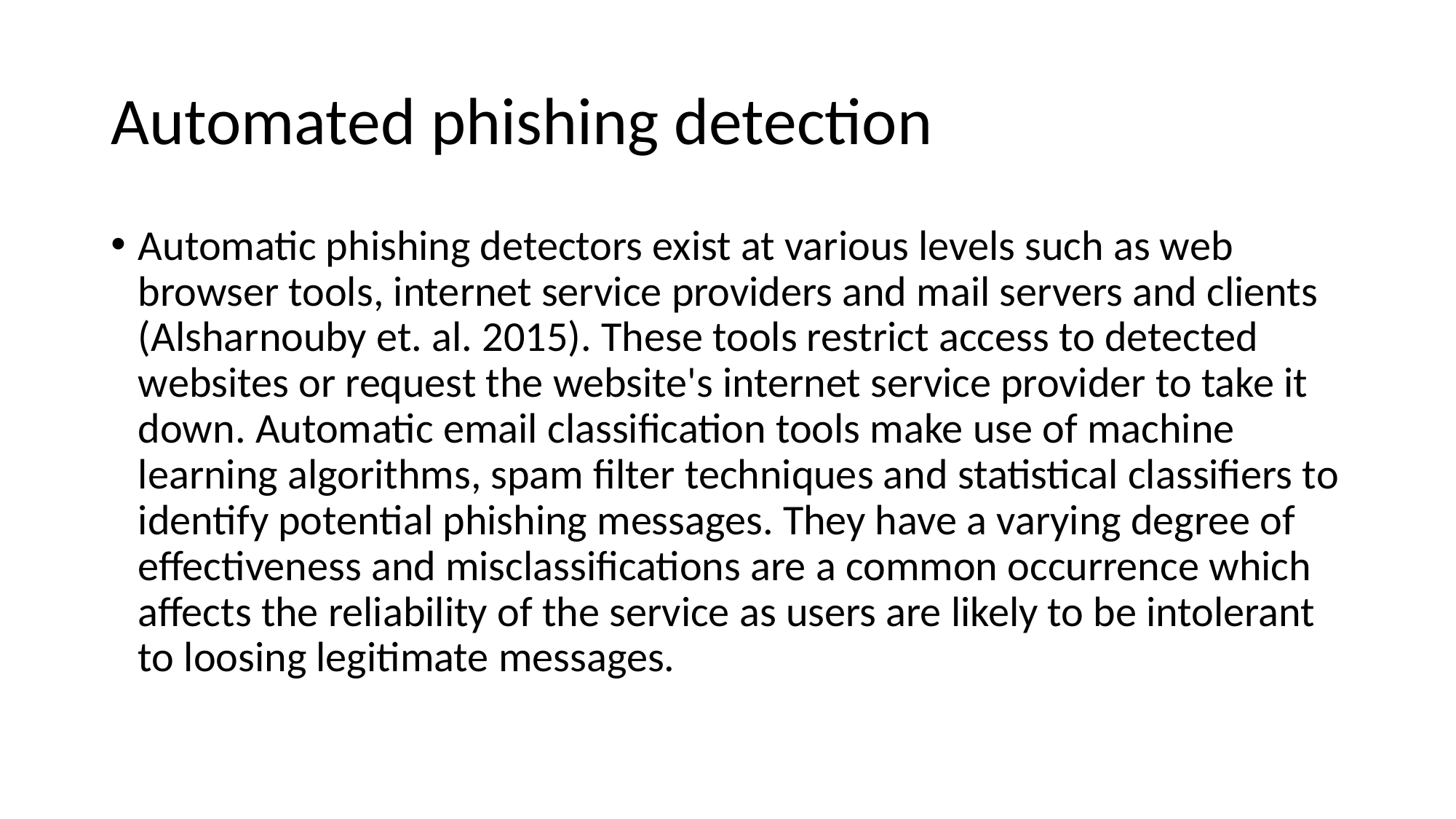

# Automated phishing detection
Automatic phishing detectors exist at various levels such as web browser tools, internet service providers and mail servers and clients (Alsharnouby et. al. 2015). These tools restrict access to detected websites or request the website's internet service provider to take it down. Automatic email classification tools make use of machine learning algorithms, spam filter techniques and statistical classifiers to identify potential phishing messages. They have a varying degree of effectiveness and misclassifications are a common occurrence which affects the reliability of the service as users are likely to be intolerant to loosing legitimate messages.